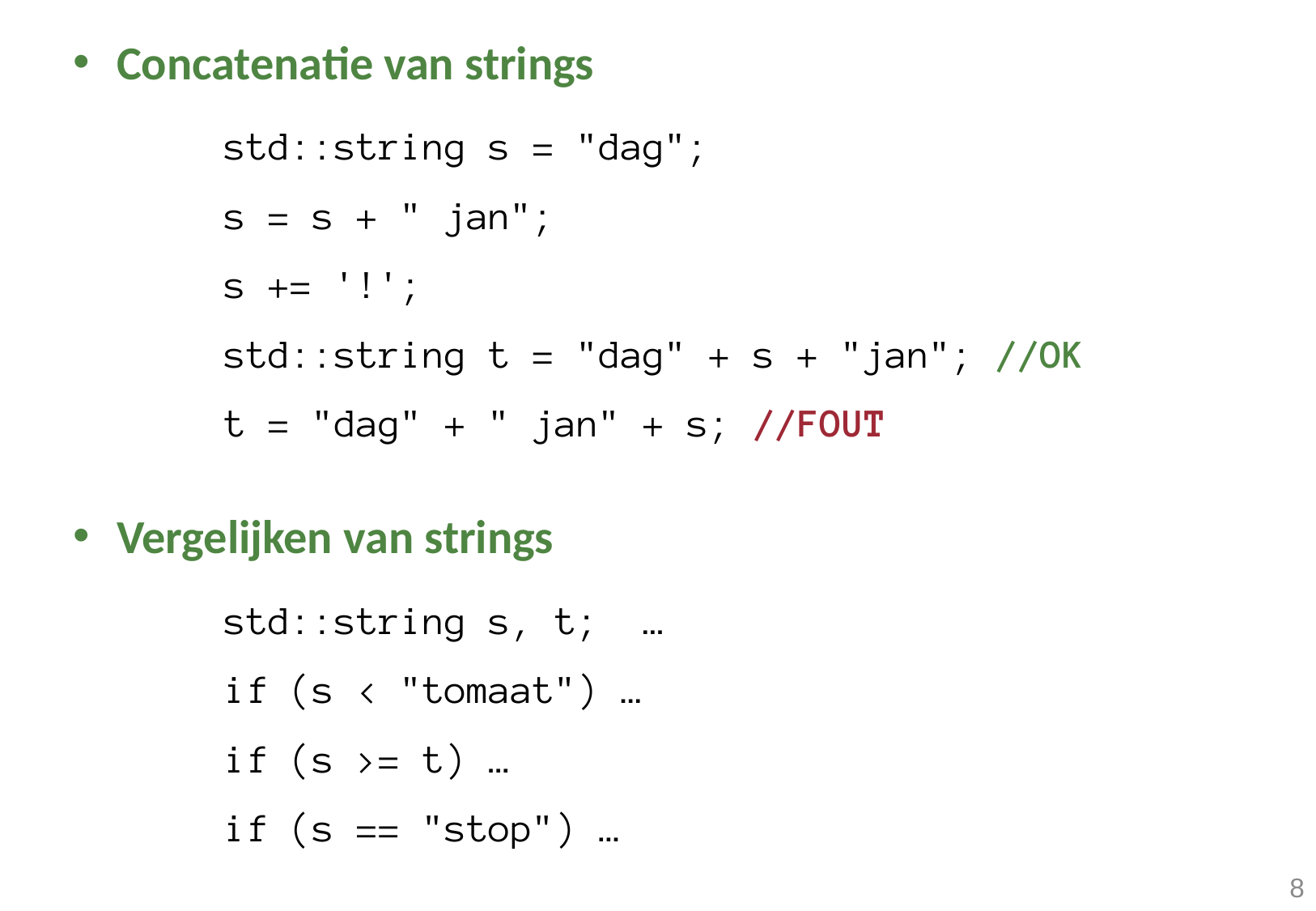

Concatenatie van strings
		std::string s = "dag";
		s = s + " jan";
		s += '!';
		std::string t = "dag" + s + "jan"; //OK
		t = "dag" + " jan" + s; //FOUT
Vergelijken van strings
		std::string s, t;  …
		if (s < "tomaat") …
		if (s >= t) …
		if (s == "stop") …
8